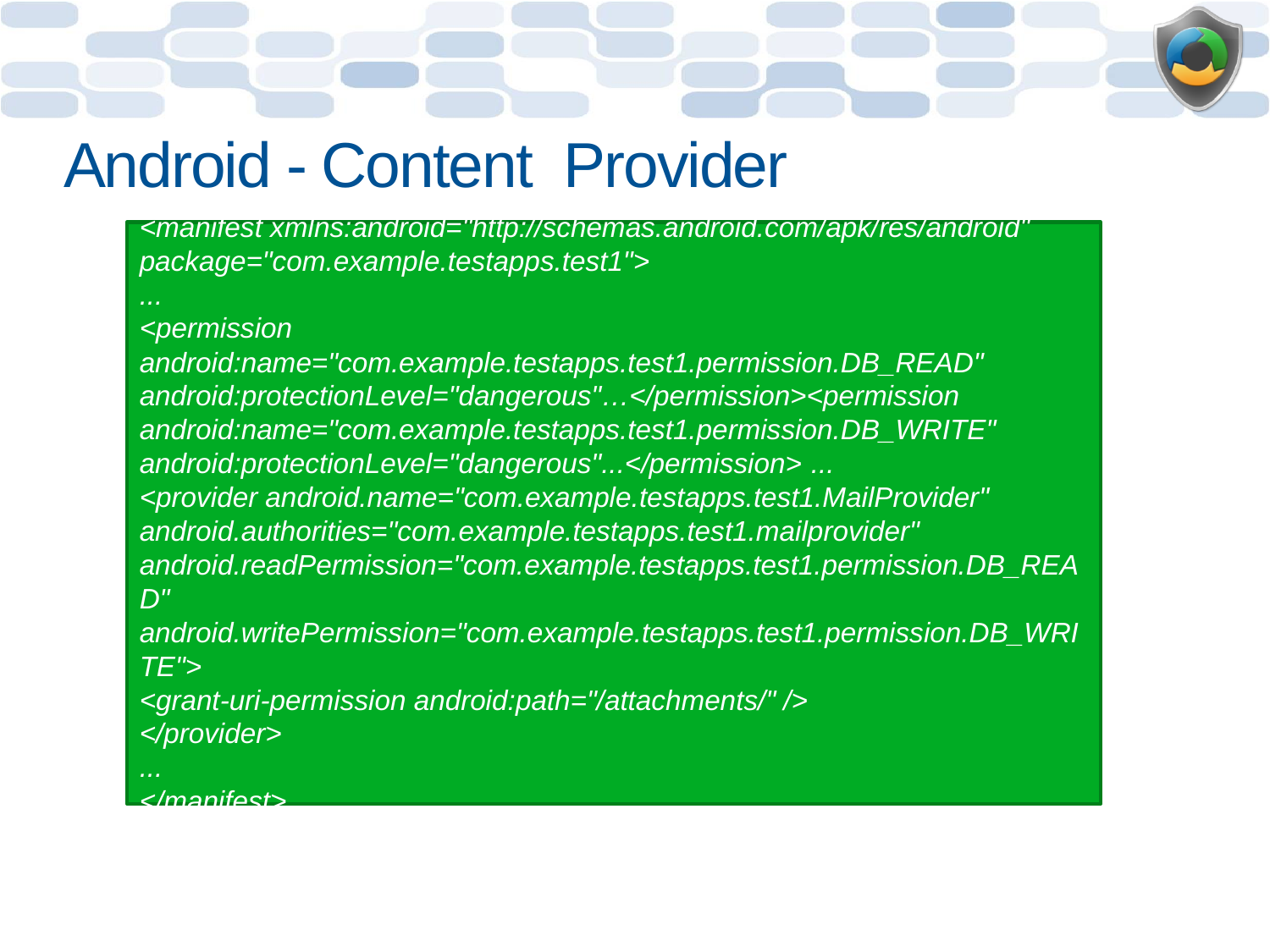

# Android - Content  Provider

<manifest xmlns:android="http://schemas.android.com/apk/res/android"
package="com.example.testapps.test1">
...
<permission    android:name="com.example.testapps.test1.permission.DB_READ"   android:protectionLevel="dangerous"…</permission><permission    android:name="com.example.testapps.test1.permission.DB_WRITE"   android:protectionLevel="dangerous"...</permission> ...
<provider android.name="com.example.testapps.test1.MailProvider"
android.authorities="com.example.testapps.test1.mailprovider"
android.readPermission="com.example.testapps.test1.permission.DB_READ"
android.writePermission="com.example.testapps.test1.permission.DB_WRITE">
<grant-uri-permission android:path="/attachments/" />
</provider>
...
</manifest>